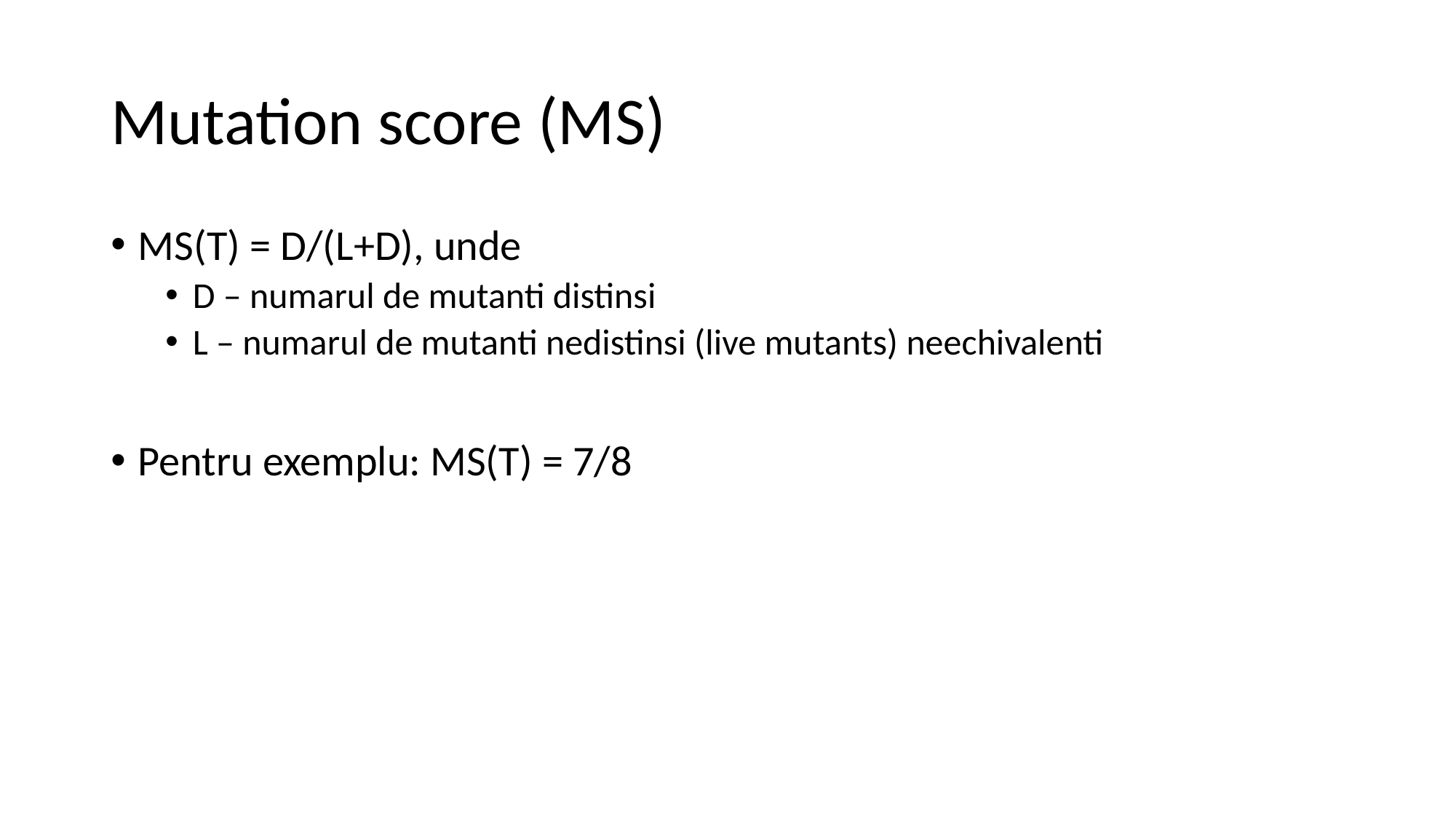

# Mutation score (MS)
MS(T) = D/(L+D), unde
D – numarul de mutanti distinsi
L – numarul de mutanti nedistinsi (live mutants) neechivalenti

Pentru exemplu: MS(T) = 7/8